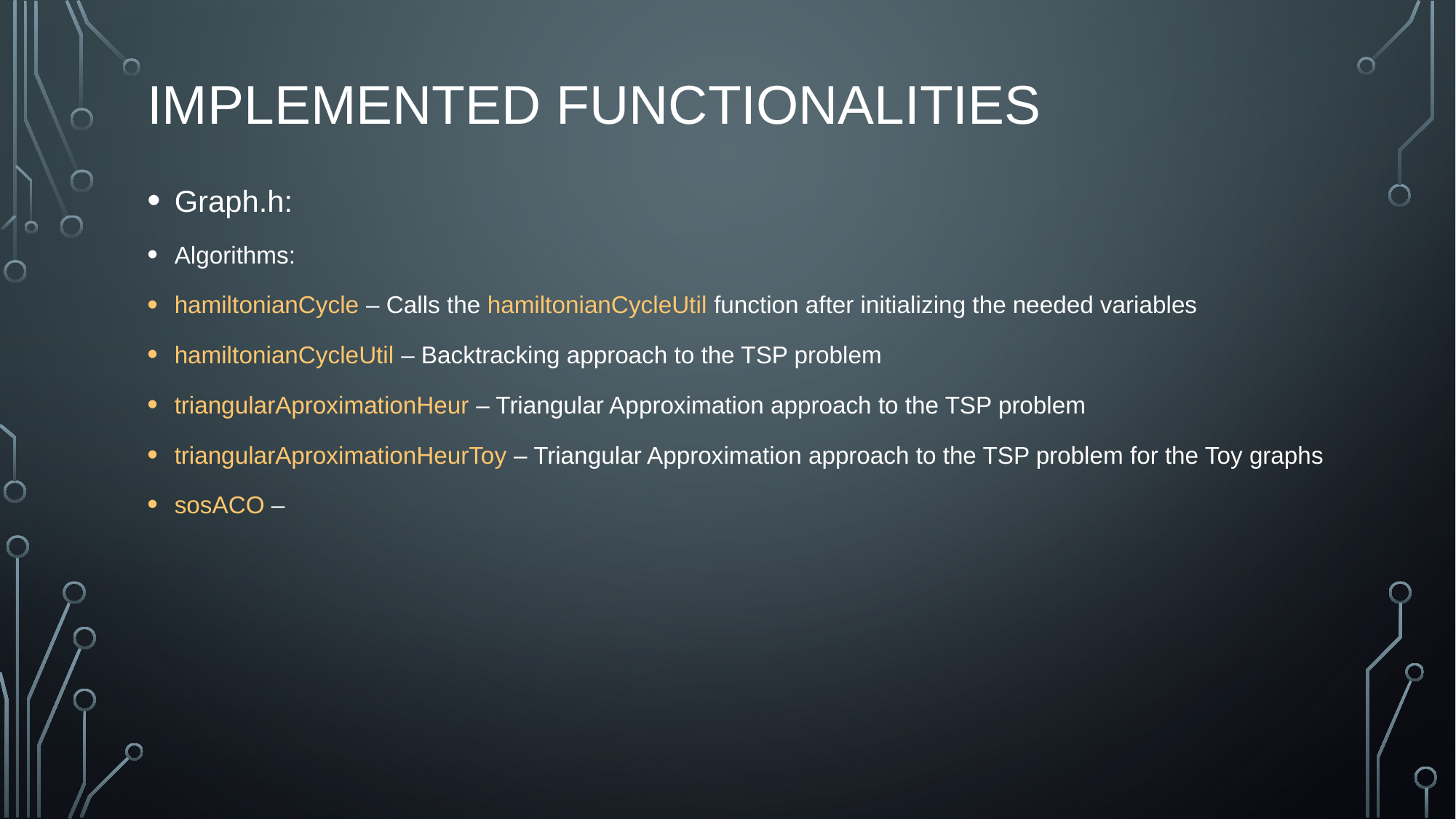

# Implemented Functionalities
Graph.h:
Algorithms:
hamiltonianCycle – Calls the hamiltonianCycleUtil function after initializing the needed variables
hamiltonianCycleUtil – Backtracking approach to the TSP problem
triangularAproximationHeur – Triangular Approximation approach to the TSP problem
triangularAproximationHeurToy – Triangular Approximation approach to the TSP problem for the Toy graphs
sosACO –